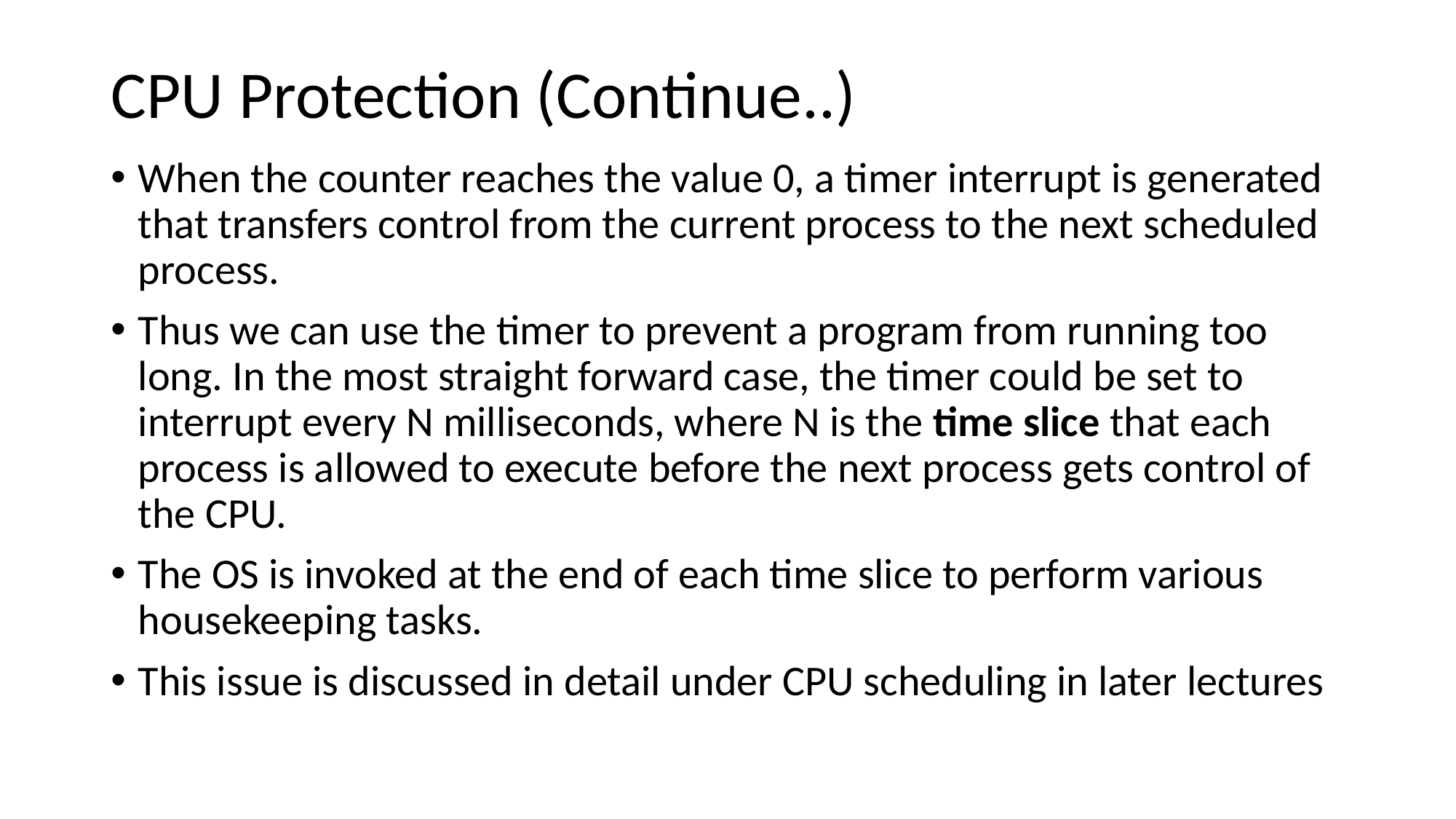

# CPU Protection (Continue..)
When the counter reaches the value 0, a timer interrupt is generated that transfers control from the current process to the next scheduled process.
Thus we can use the timer to prevent a program from running too long. In the most straight forward case, the timer could be set to interrupt every N milliseconds, where N is the time slice that each process is allowed to execute before the next process gets control of the CPU.
The OS is invoked at the end of each time slice to perform various housekeeping tasks.
This issue is discussed in detail under CPU scheduling in later lectures